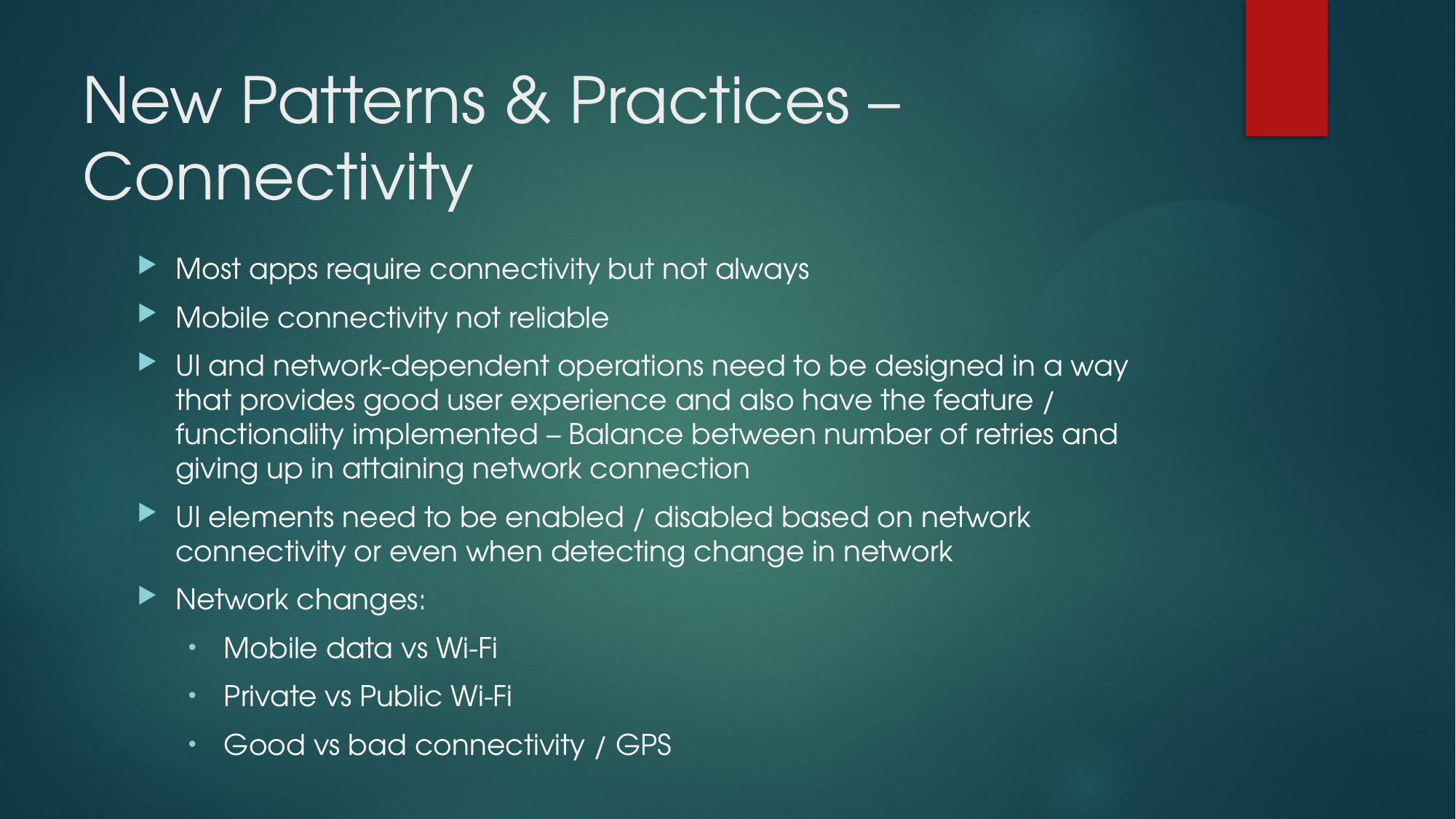

# New Patterns & Practices – Connectivity
Most apps require connectivity but not always
Mobile connectivity not reliable
UI and network-dependent operations need to be designed in a way that provides good user experience and also have the feature / functionality implemented – Balance between number of retries and giving up in attaining network connection
UI elements need to be enabled / disabled based on network connectivity or even when detecting change in network
Network changes:
Mobile data vs Wi-Fi
Private vs Public Wi-Fi
Good vs bad connectivity / GPS